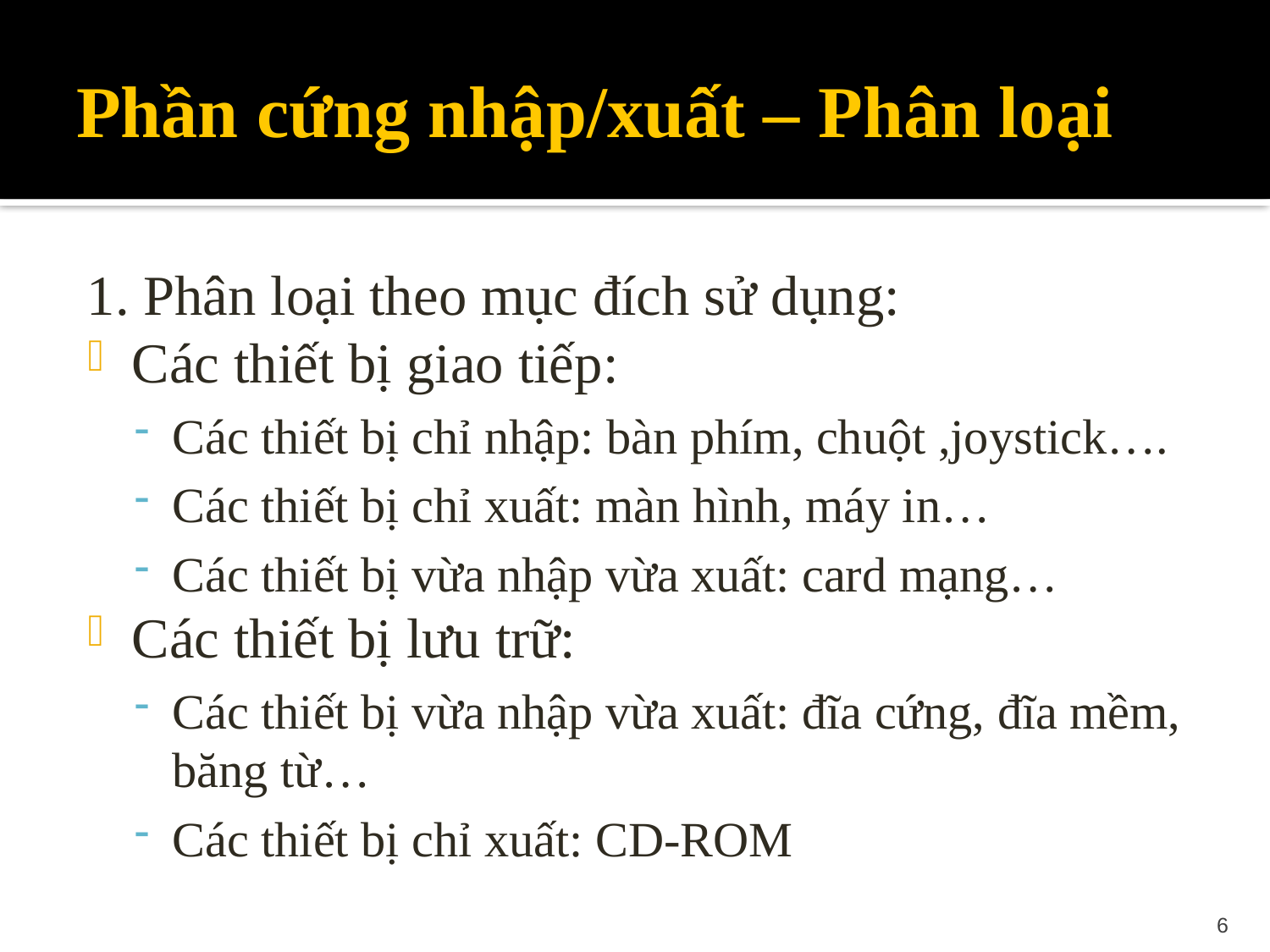

# Phần cứng nhập/xuất – Phân loại
1. Phân loại theo mục đích sử dụng:
Các thiết bị giao tiếp:
Các thiết bị chỉ nhập: bàn phím, chuột ,joystick….
Các thiết bị chỉ xuất: màn hình, máy in…
Các thiết bị vừa nhập vừa xuất: card mạng…
Các thiết bị lưu trữ:
Các thiết bị vừa nhập vừa xuất: đĩa cứng, đĩa mềm, băng từ…
Các thiết bị chỉ xuất: CD-ROM
6